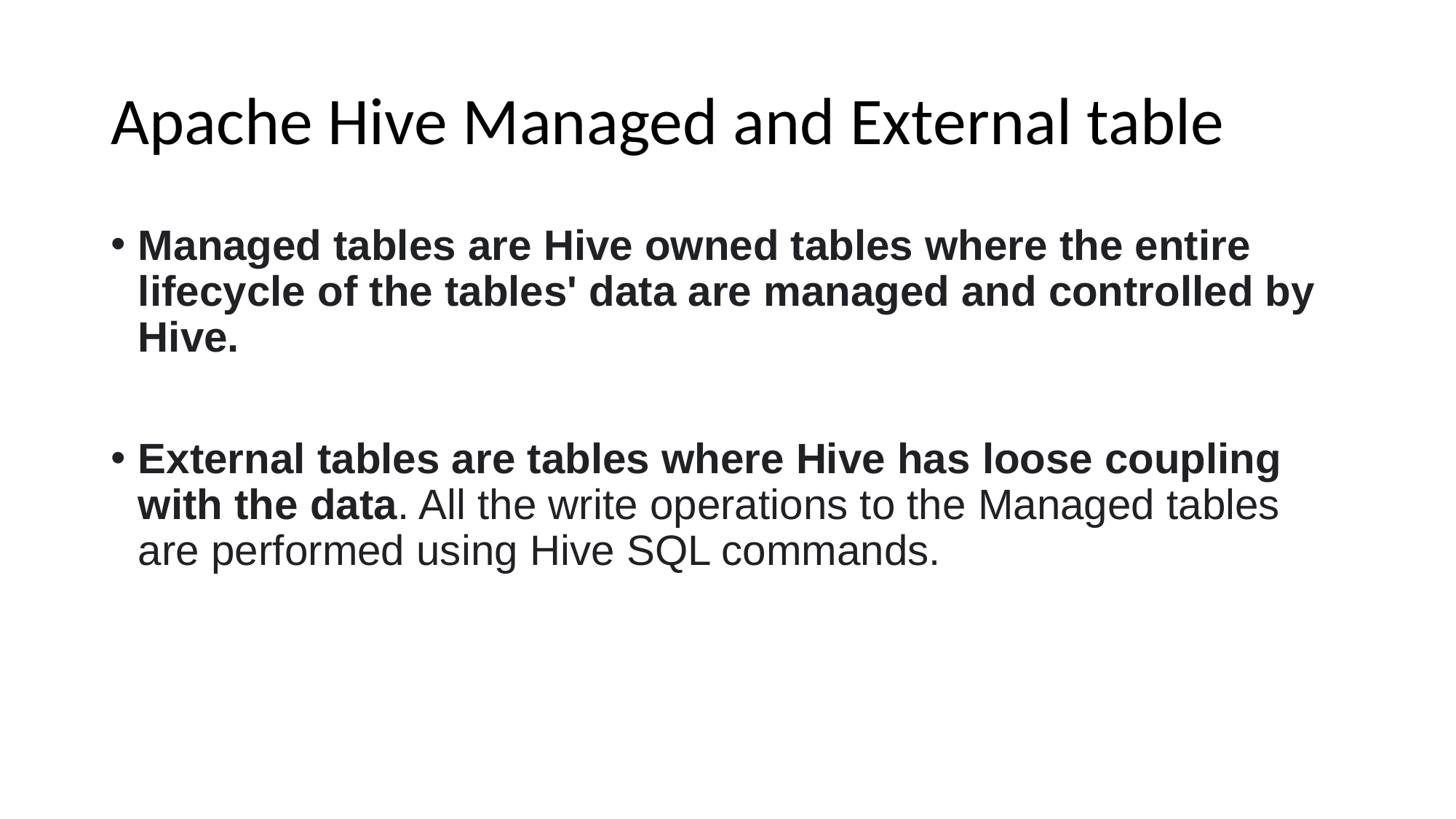

# Apache Hive Managed and External table
Managed tables are Hive owned tables where the entire lifecycle of the tables' data are managed and controlled by Hive.

External tables are tables where Hive has loose coupling with the data. All the write operations to the Managed tables are performed using Hive SQL commands.